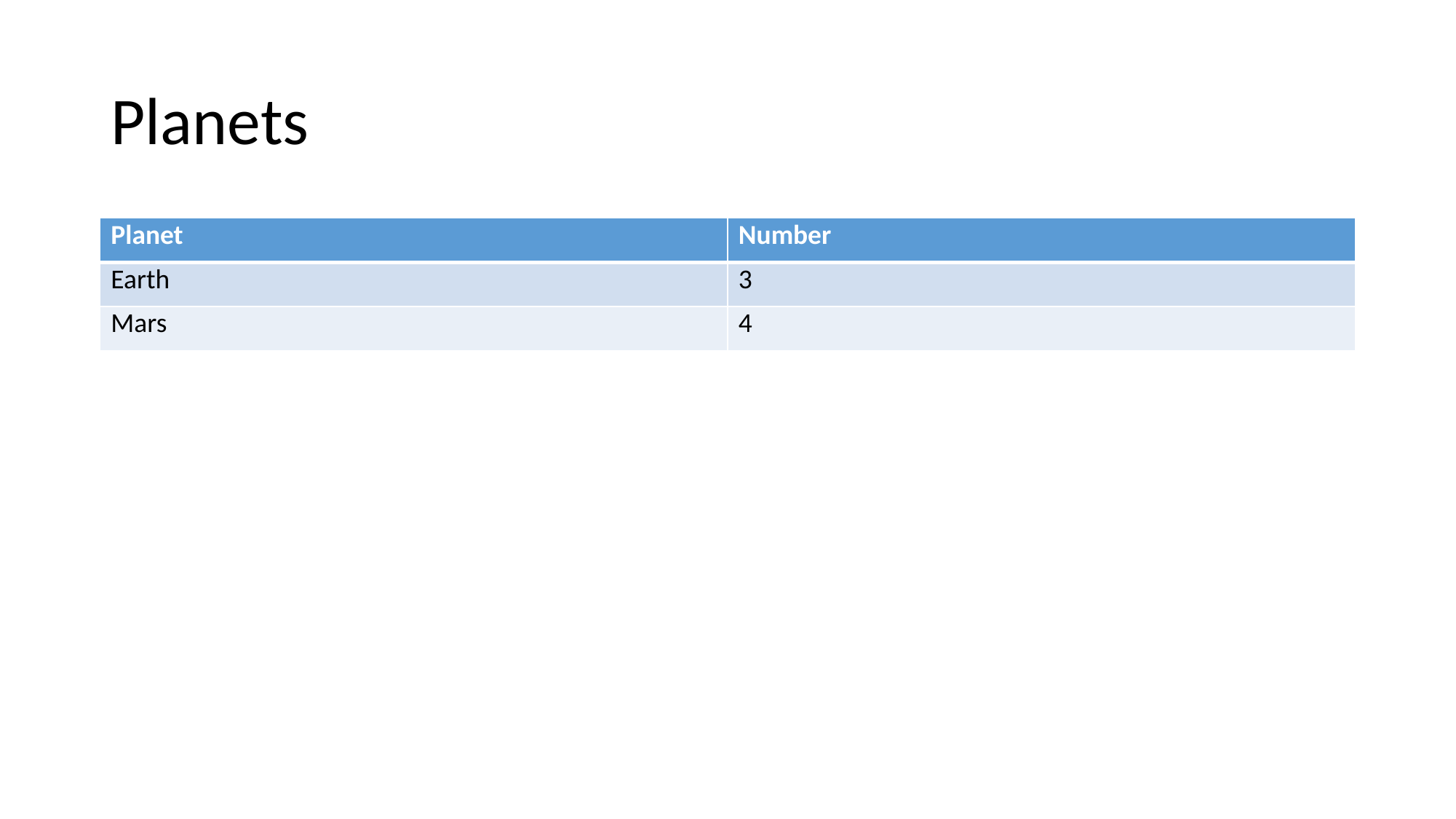

# Planets
| Planet | Number |
| --- | --- |
| Earth | 3 |
| Mars | 4 |